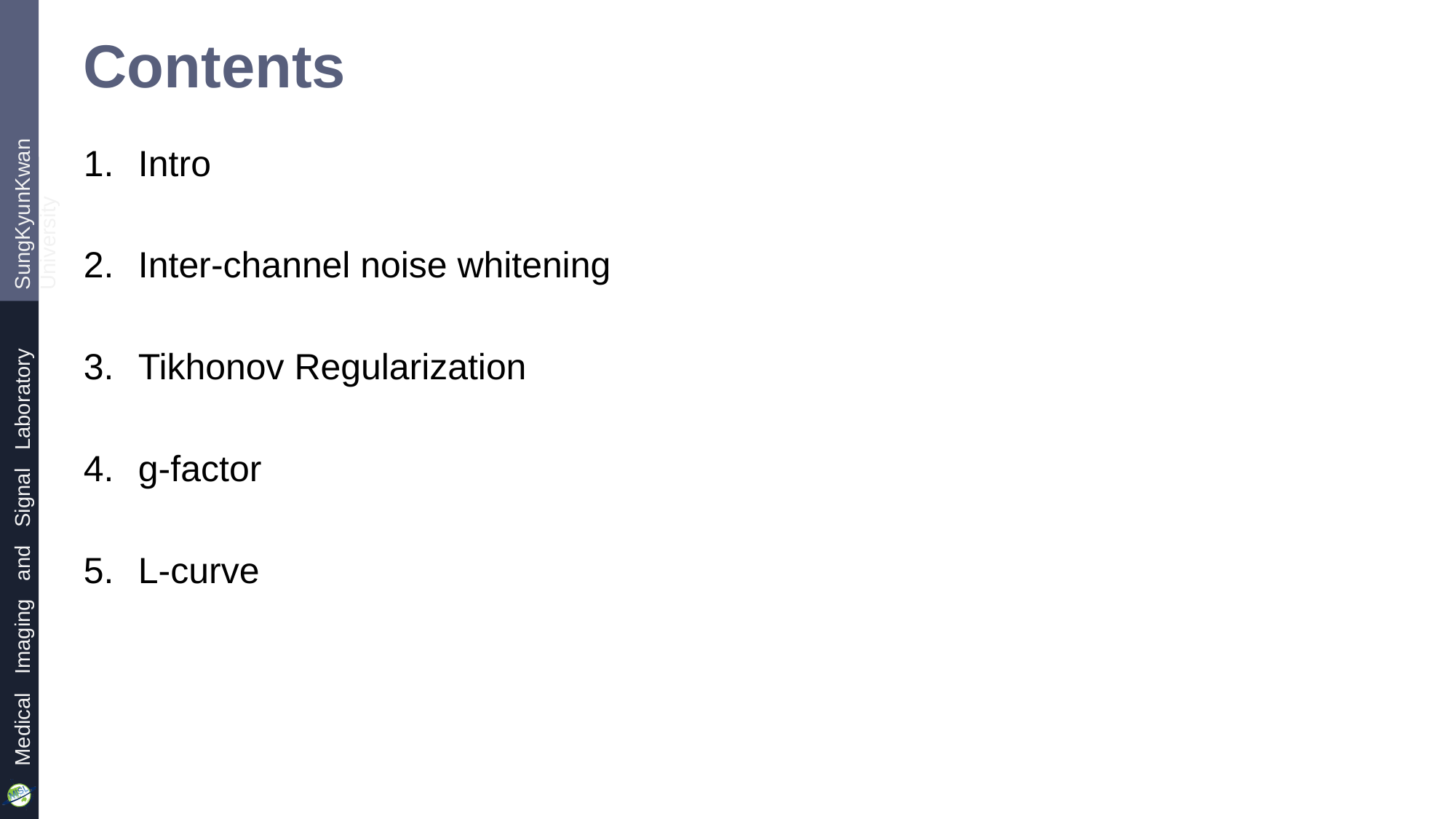

# Contents
Intro

Inter-channel noise whitening

Tikhonov Regularization

g-factor

L-curve